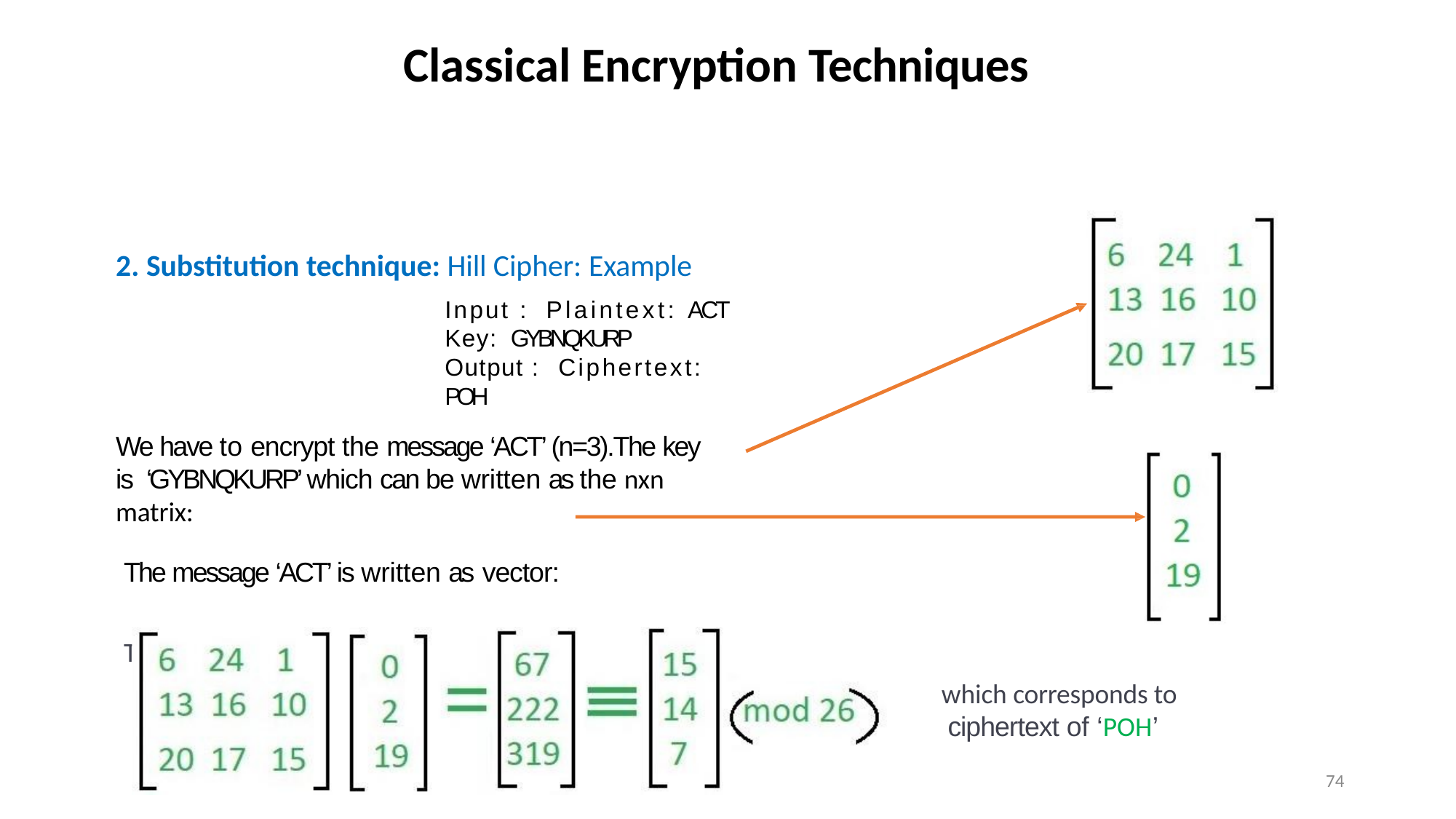

# Classical Encryption Techniques

2. Substitution technique: Hill Cipher: Example
Input : Plaintext: ACT  Key: GYBNQKURP
Output : Ciphertext: POH
We have to encrypt the message ‘ACT’ (n=3).The key is  ‘GYBNQKURP’ which can be written as the nxn matrix:

The message ‘ACT’ is written as vector:

The enciphered vector is given as:

which corresponds to  ciphertext of ‘POH’
74